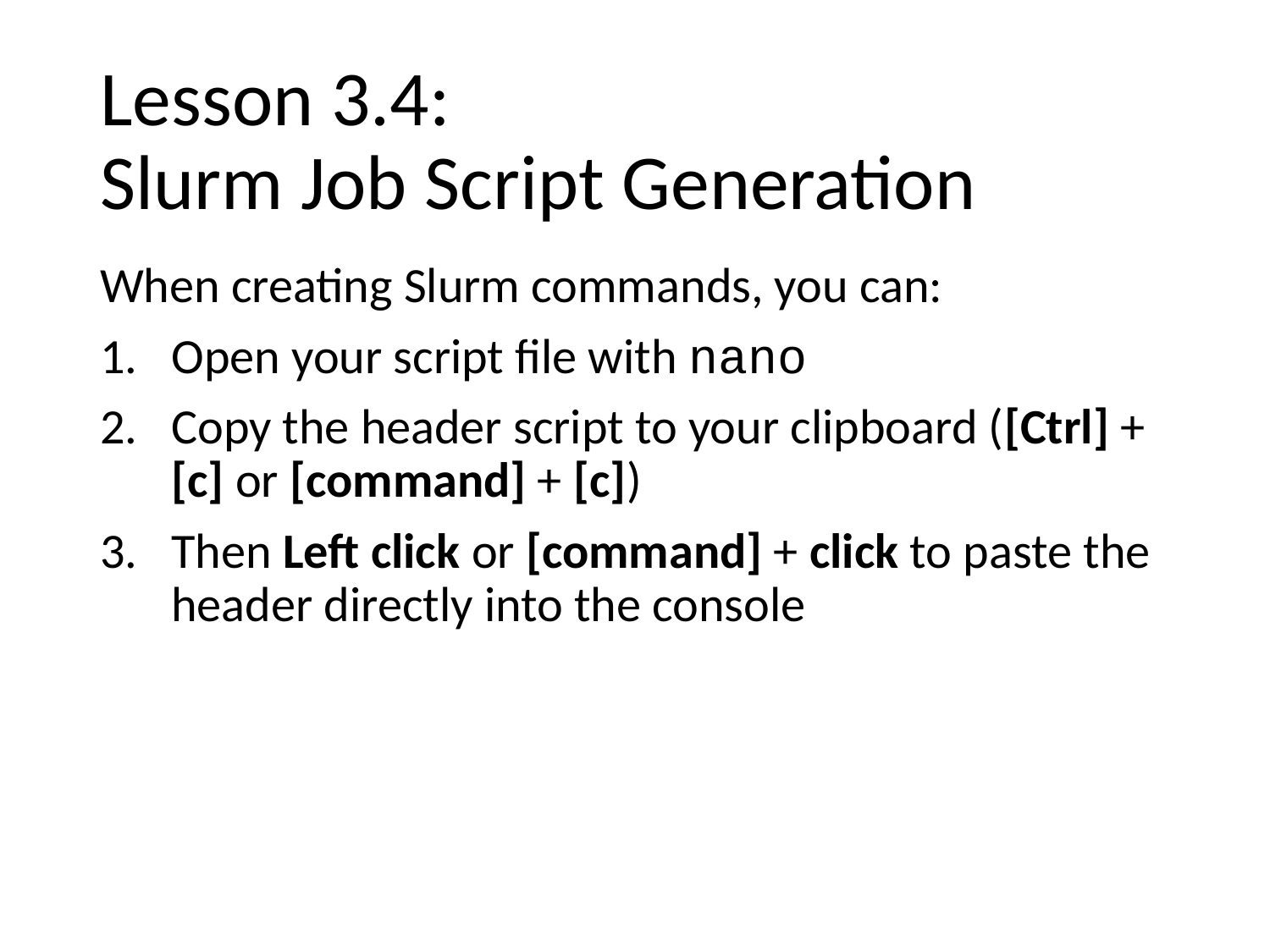

# Lesson 3.4: Slurm Job Script Generation
When creating Slurm commands, you can:
Open your script file with nano
Copy the header script to your clipboard ([Ctrl] + [c] or [command] + [c])
Then Left click or [command] + click to paste the header directly into the console